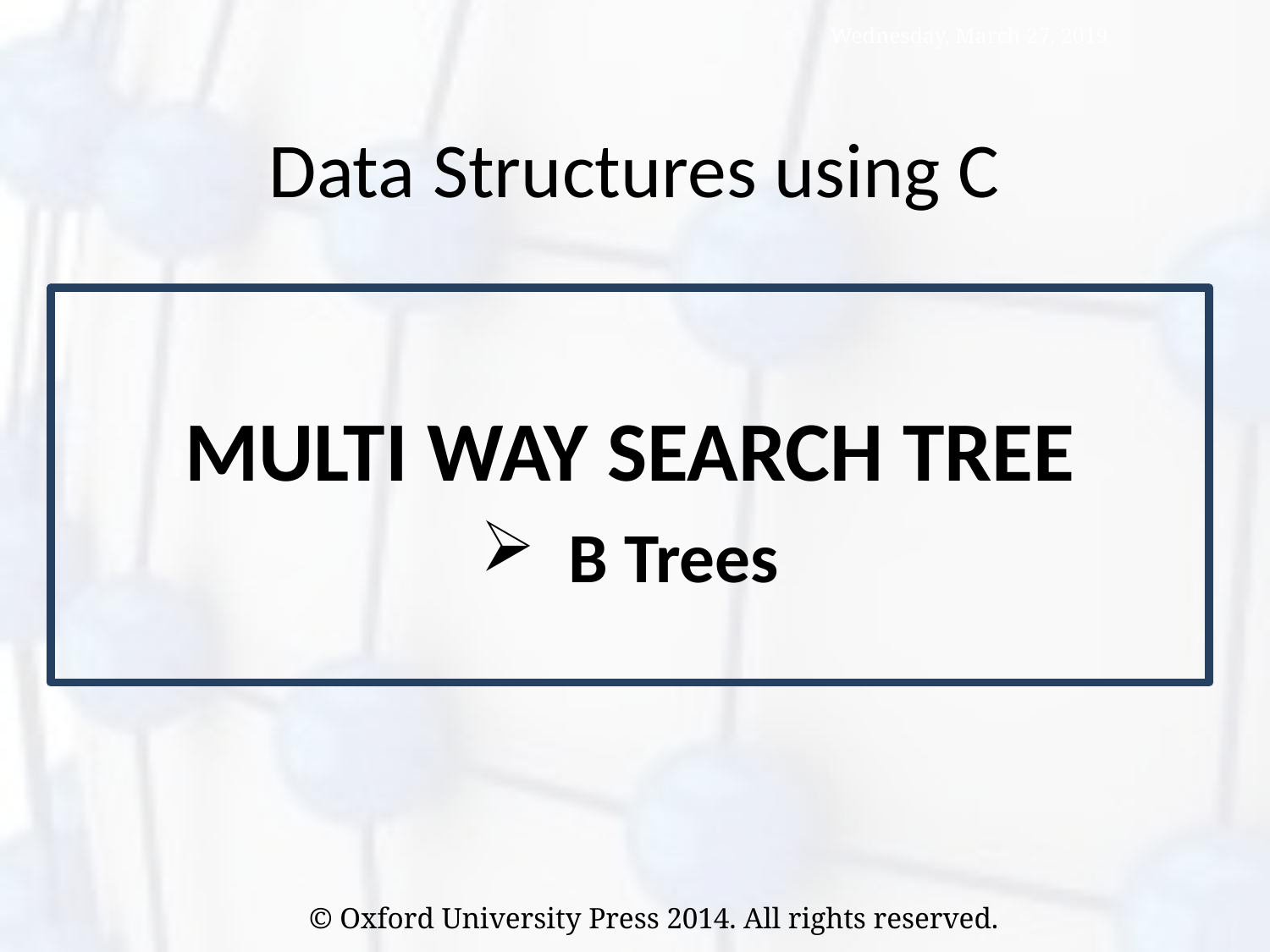

Wednesday, March 27, 2019
# Data Structures using C

MULTI WAY SEARCH TREE
  B Trees